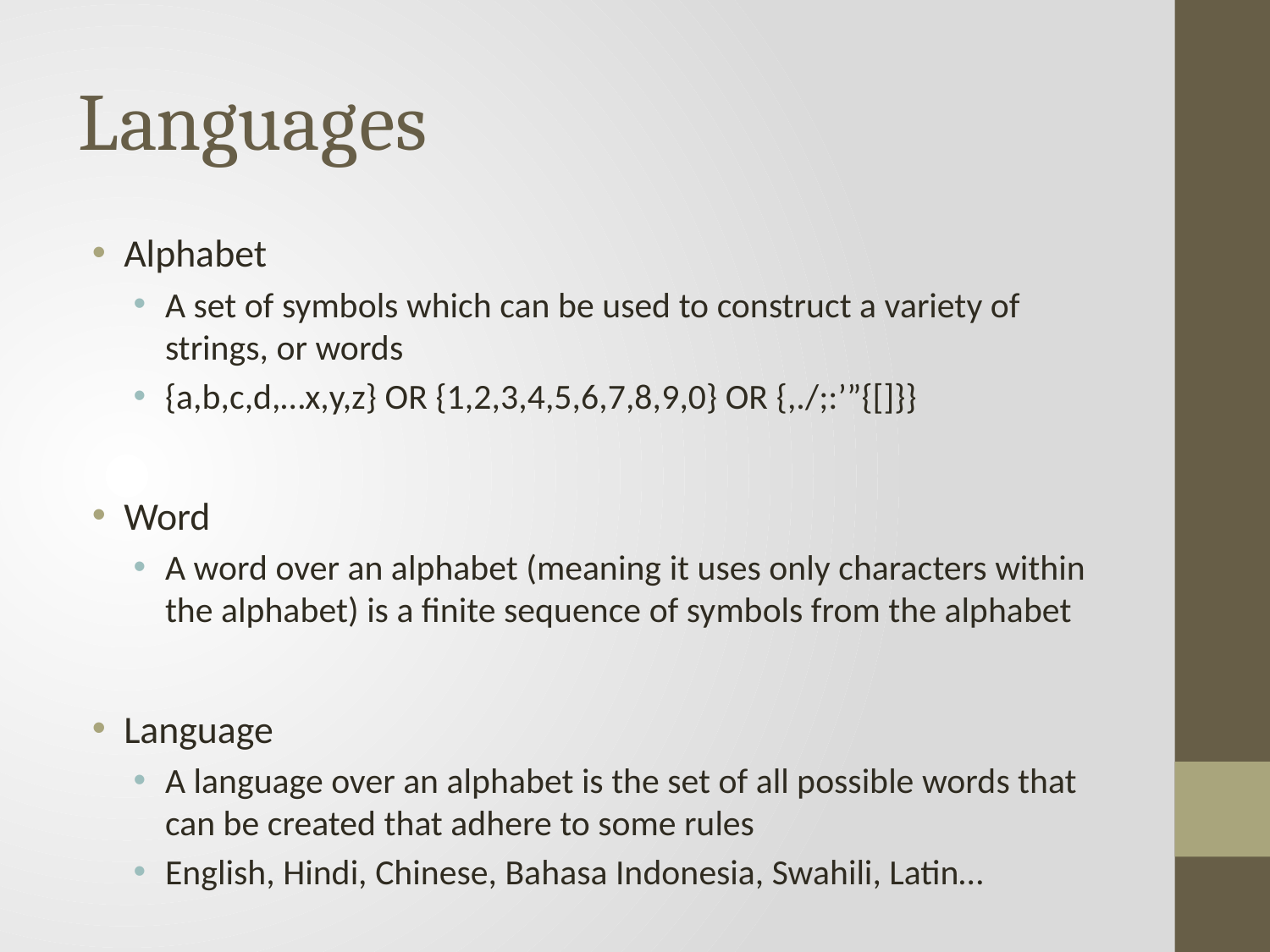

# Languages
Alphabet
A set of symbols which can be used to construct a variety of strings, or words
{a,b,c,d,…x,y,z} OR {1,2,3,4,5,6,7,8,9,0} OR {,./;:’”{[]}}

Word
A word over an alphabet (meaning it uses only characters within the alphabet) is a finite sequence of symbols from the alphabet

Language
A language over an alphabet is the set of all possible words that can be created that adhere to some rules
English, Hindi, Chinese, Bahasa Indonesia, Swahili, Latin…